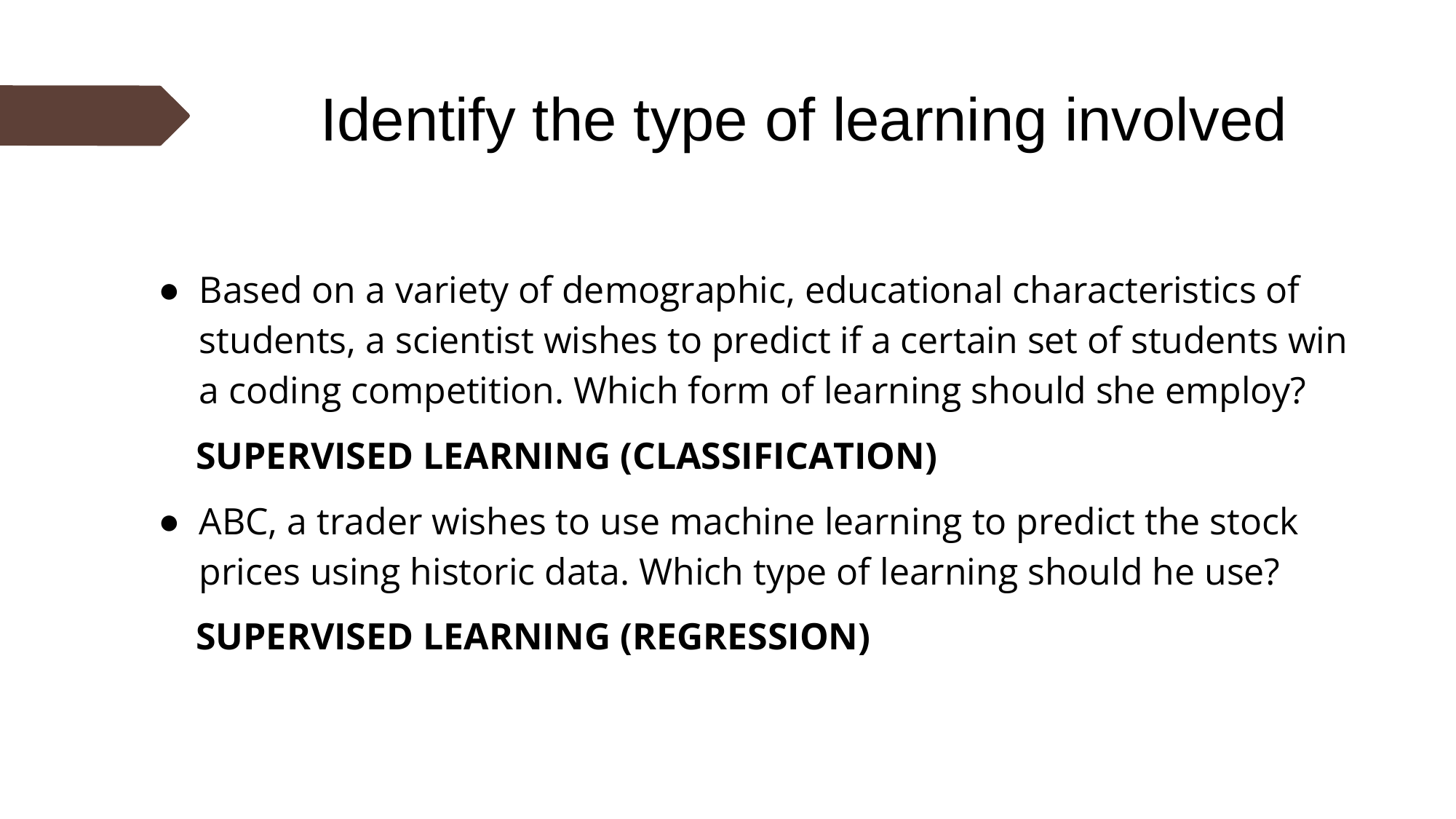

# Identify the type of learning involved
Based on a variety of demographic, educational characteristics of students, a scientist wishes to predict if a certain set of students win a coding competition. Which form of learning should she employ?
    SUPERVISED LEARNING (CLASSIFICATION)
ABC, a trader wishes to use machine learning to predict the stock prices using historic data. Which type of learning should he use?
    SUPERVISED LEARNING (REGRESSION)